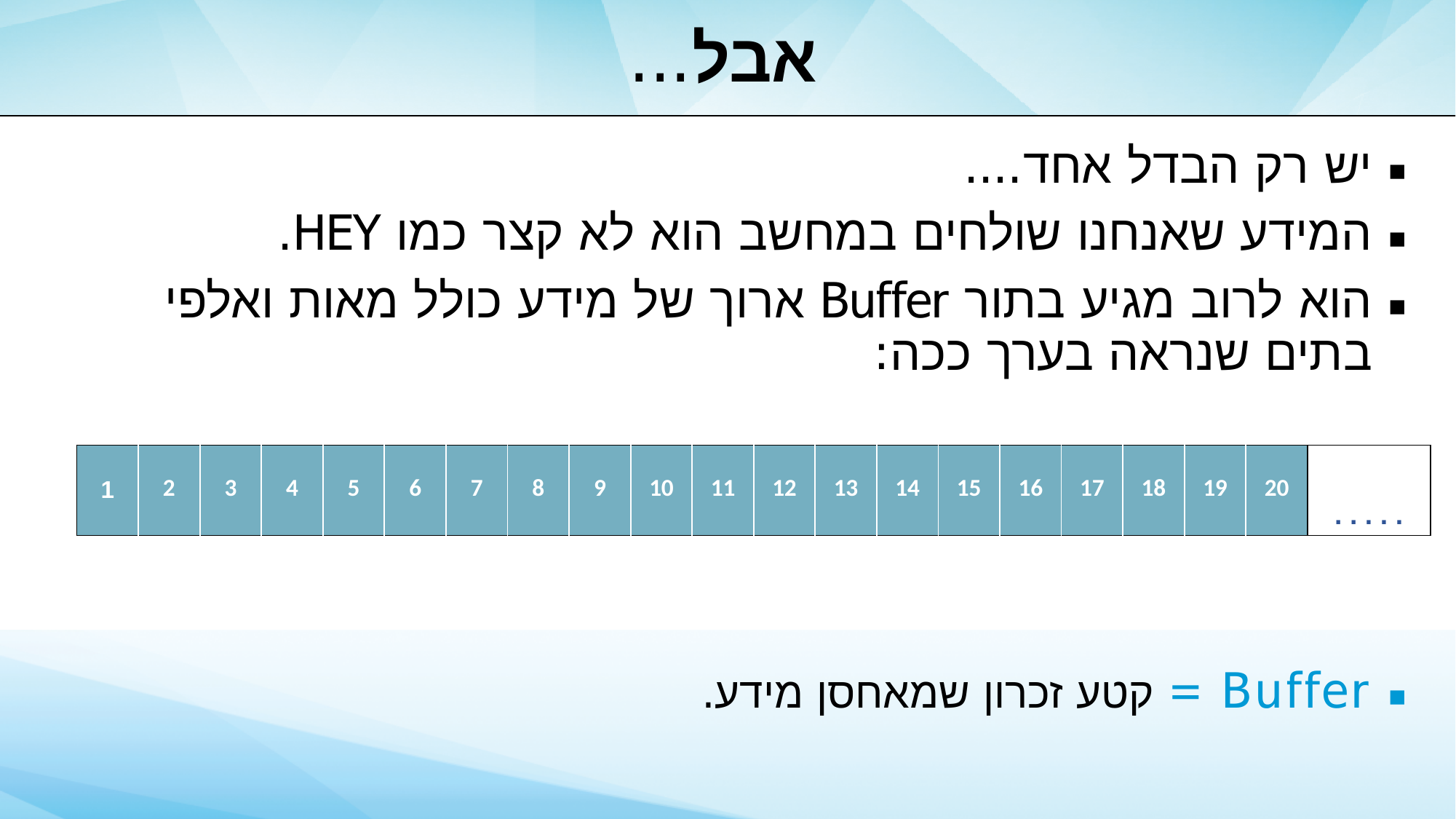

# אבל...
יש רק הבדל אחד....
המידע שאנחנו שולחים במחשב הוא לא קצר כמו HEY.
הוא לרוב מגיע בתור Buffer ארוך של מידע כולל מאות ואלפי בתים שנראה בערך ככה:

Buffer = קטע זכרון שמאחסן מידע.

| 1 | 2 | 3 | 4 | 5 | 6 | 7 | 8 | 9 | 10 | 11 | 12 | 13 | 14 | 15 | 16 | 17 | 18 | 19 | 20 | . . . . . |
| --- | --- | --- | --- | --- | --- | --- | --- | --- | --- | --- | --- | --- | --- | --- | --- | --- | --- | --- | --- | --- |